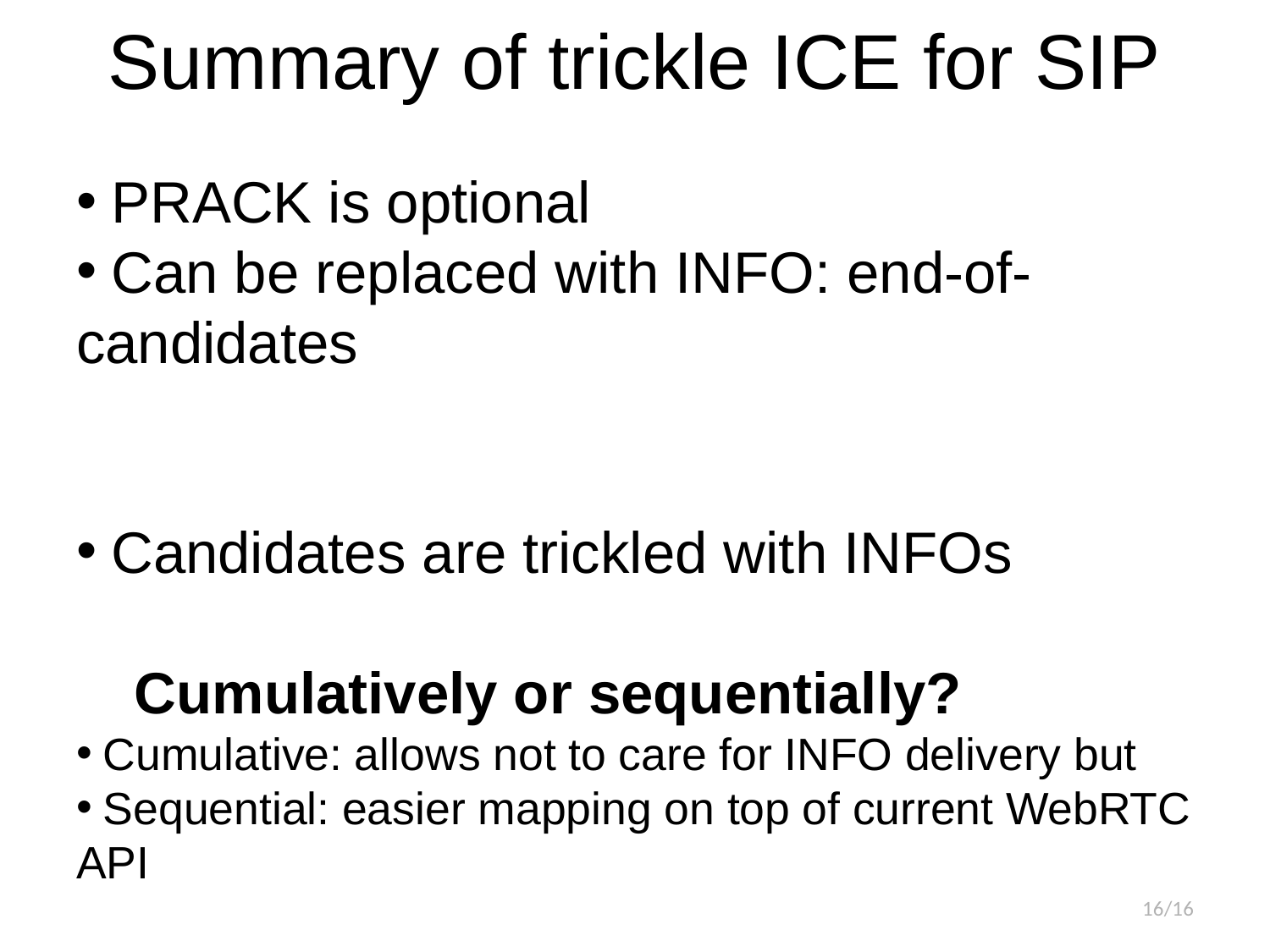

# Summary of trickle ICE for SIP
 PRACK is optional
 Can be replaced with INFO: end-of-candidates

 Candidates are trickled with INFOs

	Cumulatively or sequentially?
 Cumulative: allows not to care for INFO delivery but
 Sequential: easier mapping on top of current WebRTC API

16/16